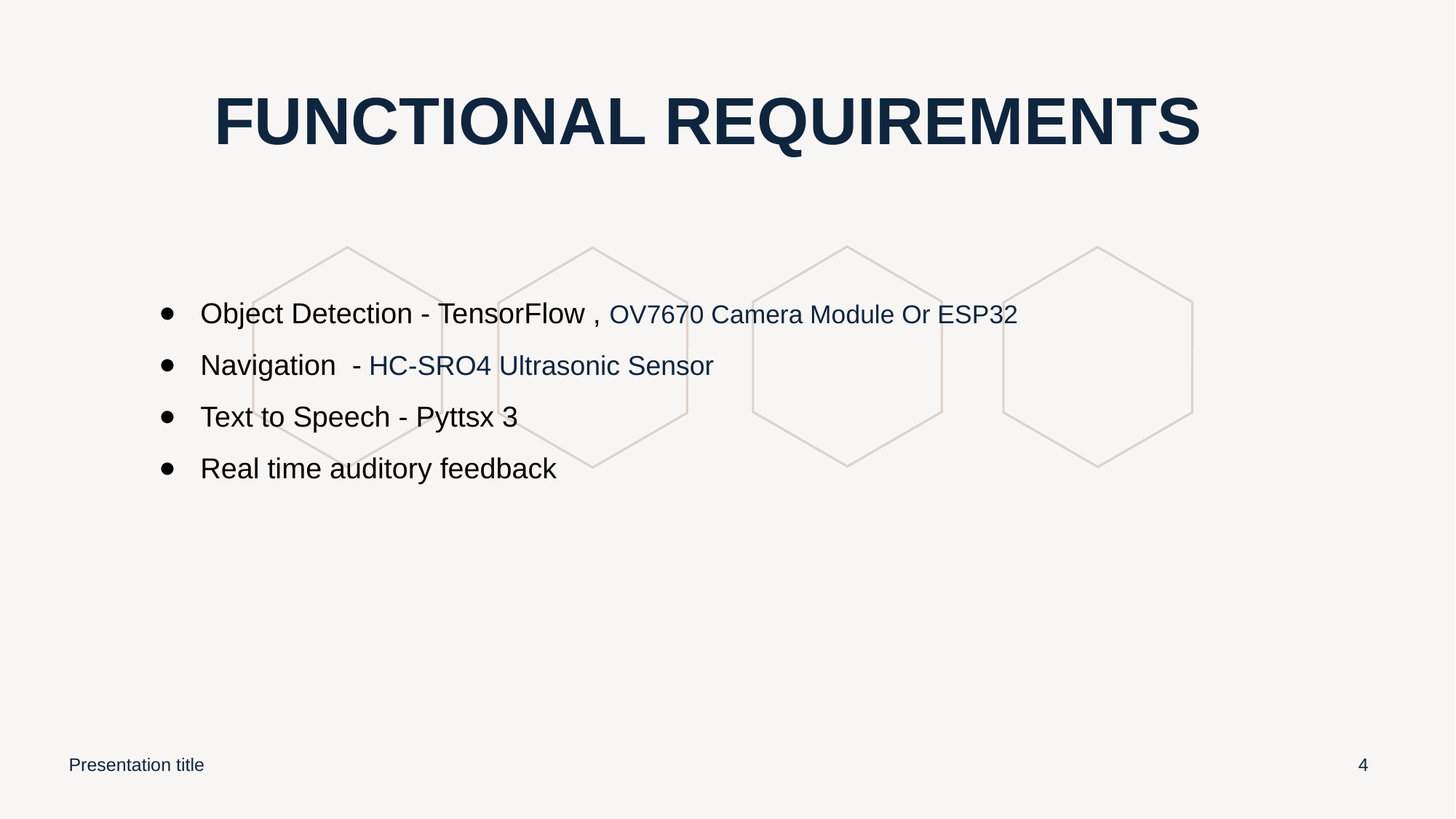

# FUNCTIONAL REQUIREMENTS
Object Detection - TensorFlow , OV7670 Camera Module Or ESP32
Navigation  - HC-SRO4 Ultrasonic Sensor
Text to Speech - Pyttsx 3
Real time auditory feedback

Presentation title
4